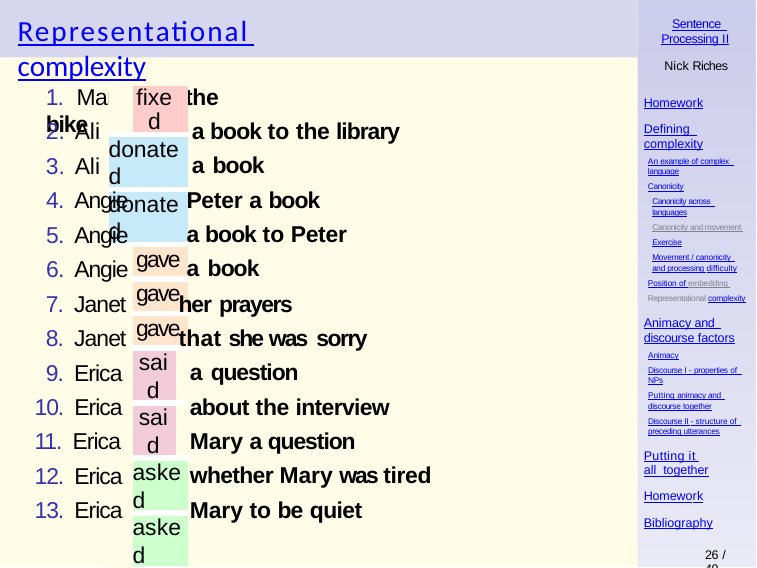

# Representational complexity
Sentence  Processing II
Nick Riches
1.  Mary	the bike
|  | fixed |  |
| --- | --- | --- |
| donated |  |  |
| donated |  |  |
|  | gave |  |
|  | gave |  |
|  | gave |  |
|  | said |  |
|  | said |  |
|  | asked |  |
|  | asked |  |
|  | asked |  |
|  | asked |  |
|  | asked |  |
Homework
Ali
Ali
a book to the library  a book
Peter a book
a book to Peter  a book
Defining  complexity
An example of complex  language
Canonicity
Canonicity across  languages
Canonicity and movement  Exercise
Movement / canonicity  and processing difficulty
Position of embedding  Representational complexity
4. Angie
5. Angie
6. Angie
7. Janet
her prayers
Animacy and  discourse factors
Animacy
Discourse I - properties of  NPs
Putting animacy and  discourse together
Discourse II - structure of  preceding utterances
8. Janet
that she was sorry
a question
about the interview  Mary a question  whether Mary was tired  Mary to be quiet
9. Erica
10. Erica
11. Erica
Putting it all  together
12. Erica
Homework
13. Erica
Bibliography
26 / 49